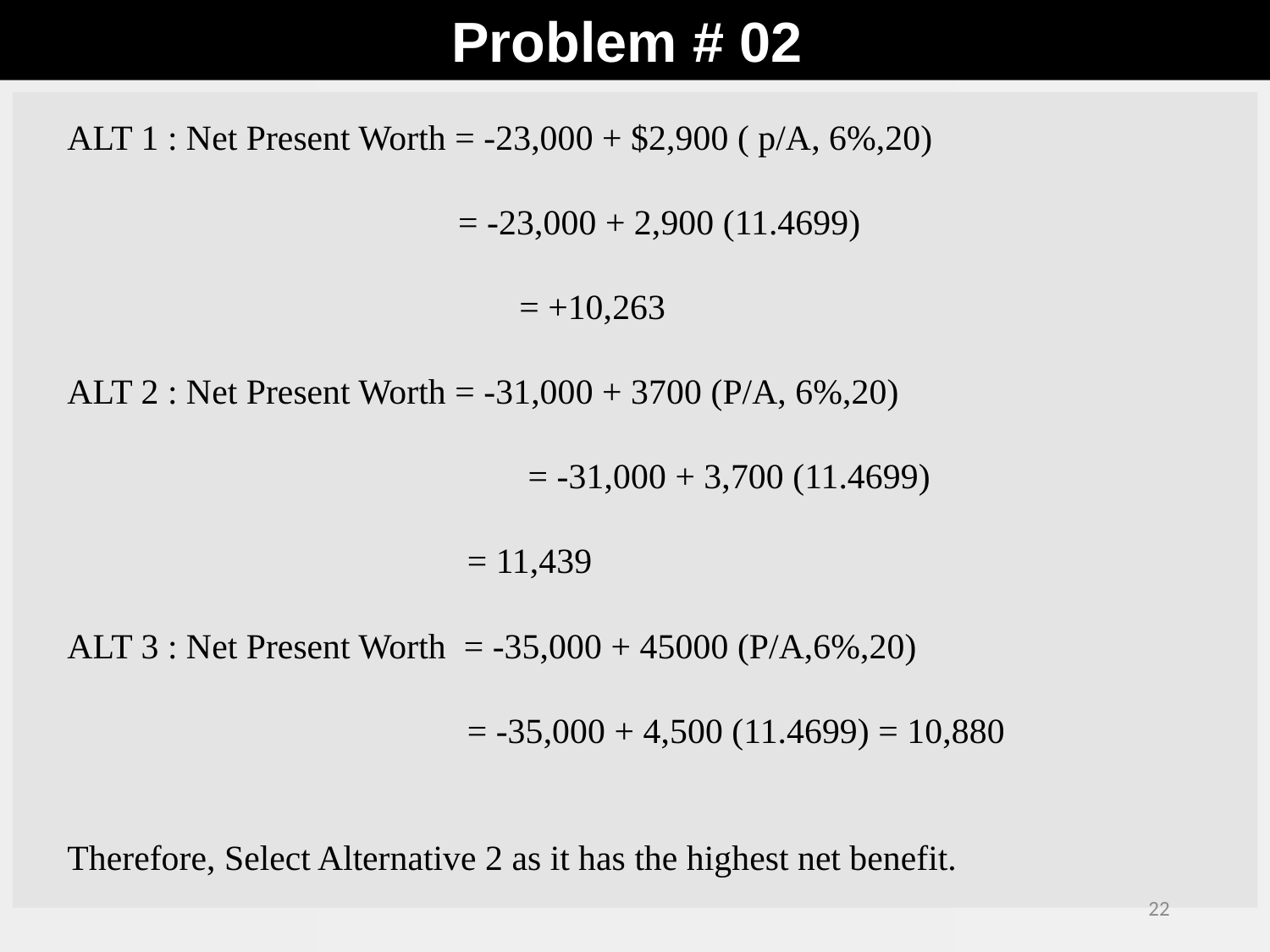

Problem # 02

ALT 1 : Net Present Worth = -23,000 + $2,900 ( p/A, 6%,20)

                                            = -23,000 + 2,900 (11.4699)

  			        = +10,263

ALT 2 : Net Present Worth = -31,000 + 3700 (P/A, 6%,20)

                		         = -31,000 + 3,700 (11.4699)

                                             = 11,439

ALT 3 : Net Present Worth  = -35,000 + 45000 (P/A,6%,20)

                                             = -35,000 + 4,500 (11.4699) = 10,880

Therefore, Select Alternative 2 as it has the highest net benefit.
22